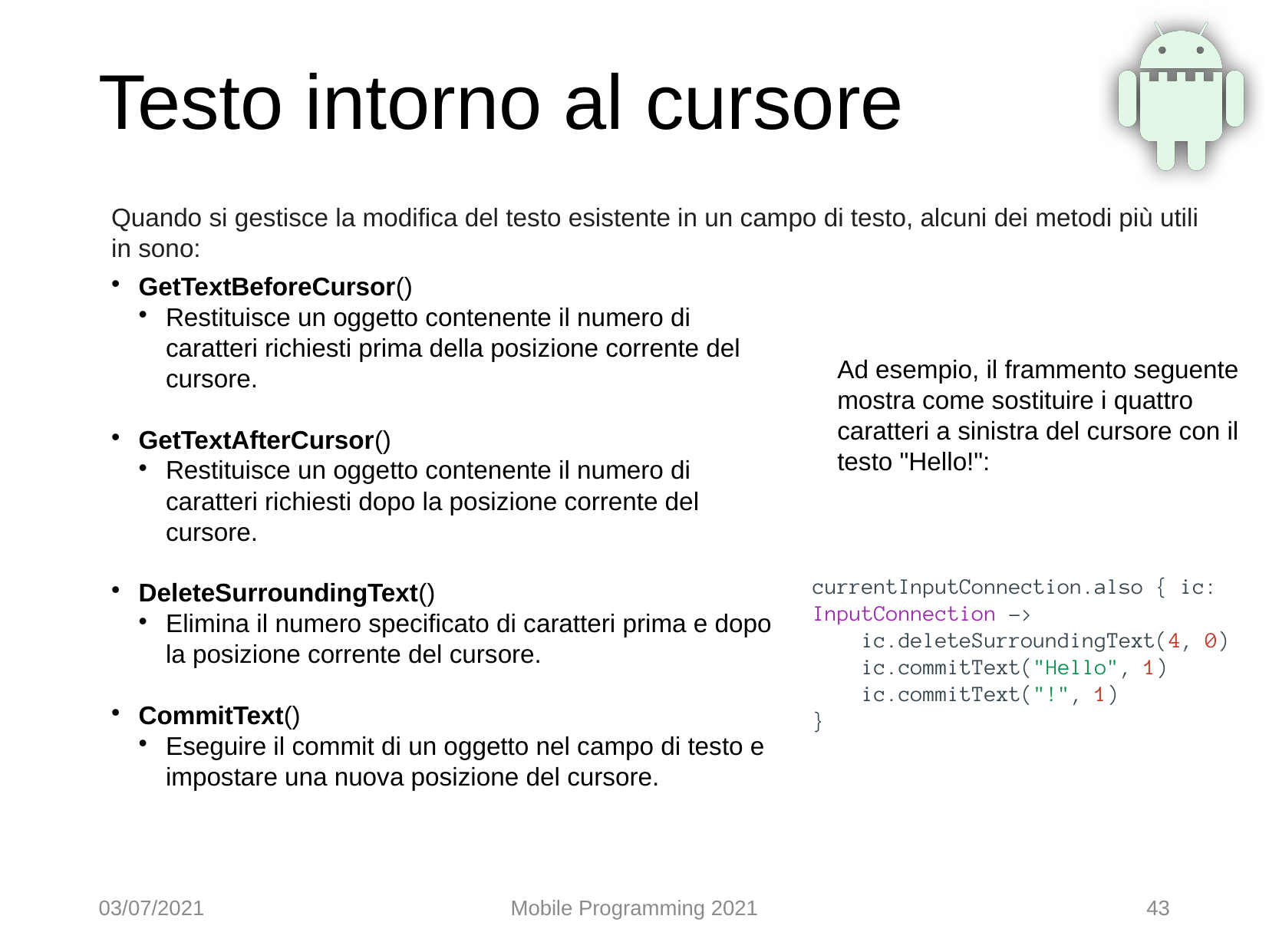

# Testo intorno al cursore
Quando si gestisce la modifica del testo esistente in un campo di testo, alcuni dei metodi più utili in sono:

GetTextBeforeCursor()
Restituisce un oggetto contenente il numero di caratteri richiesti prima della posizione corrente del cursore.

GetTextAfterCursor()
Restituisce un oggetto contenente il numero di caratteri richiesti dopo la posizione corrente del cursore.

DeleteSurroundingText()
Elimina il numero specificato di caratteri prima e dopo la posizione corrente del cursore.

CommitText()
Eseguire il commit di un oggetto nel campo di testo e impostare una nuova posizione del cursore.
Ad esempio, il frammento seguente mostra come sostituire i quattro caratteri a sinistra del cursore con il testo "Hello!":

currentInputConnection.also { ic: InputConnection ->
    ic.deleteSurroundingText(4, 0)
    ic.commitText("Hello", 1)
    ic.commitText("!", 1)
}
03/07/2021
Mobile Programming 2021
43